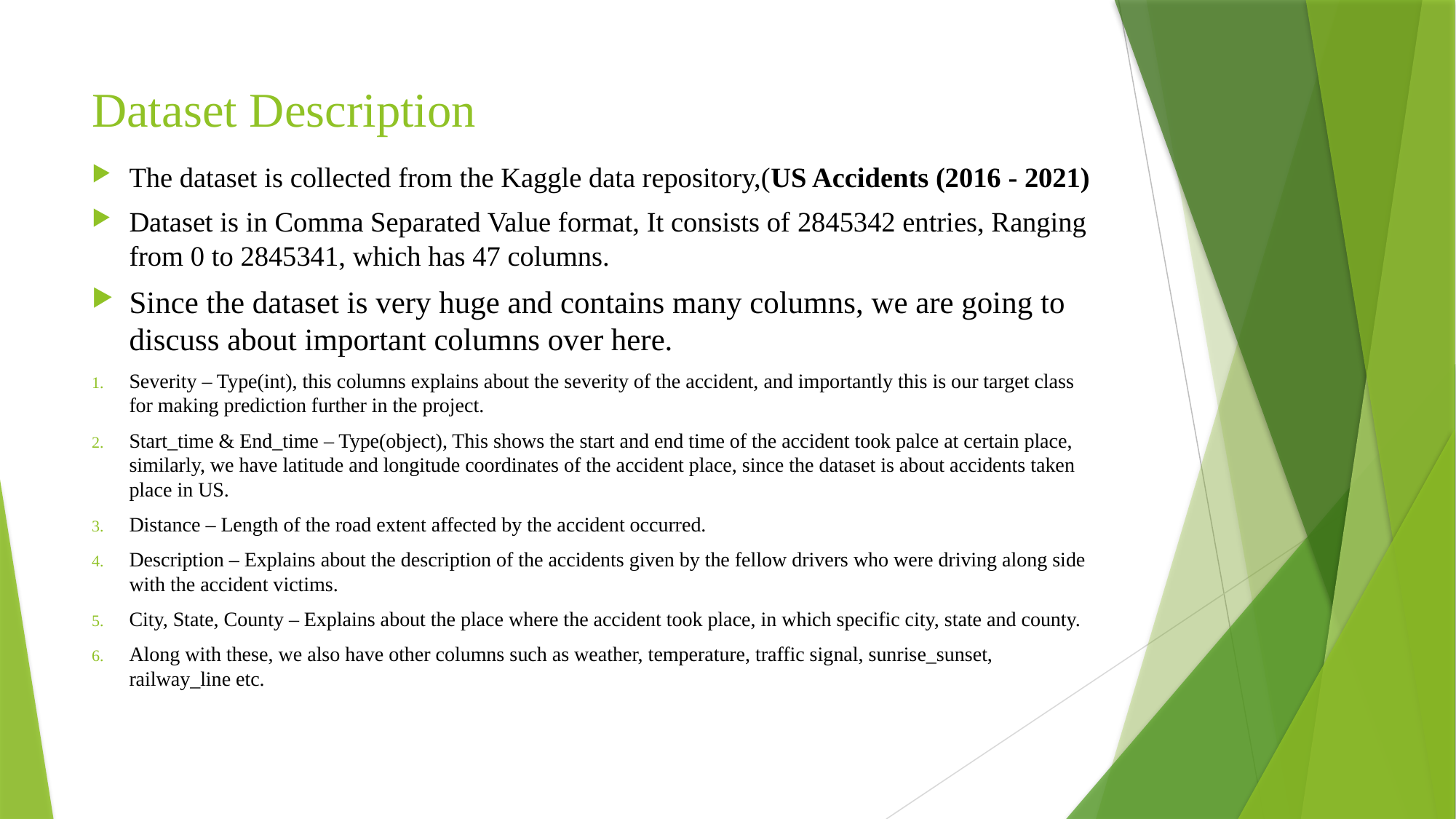

# Dataset Description
The dataset is collected from the Kaggle data repository,(US Accidents (2016 - 2021)
Dataset is in Comma Separated Value format, It consists of 2845342 entries, Ranging from 0 to 2845341, which has 47 columns.
Since the dataset is very huge and contains many columns, we are going to discuss about important columns over here.
Severity – Type(int), this columns explains about the severity of the accident, and importantly this is our target class for making prediction further in the project.
Start_time & End_time – Type(object), This shows the start and end time of the accident took palce at certain place, similarly, we have latitude and longitude coordinates of the accident place, since the dataset is about accidents taken place in US.
Distance – Length of the road extent affected by the accident occurred.
Description – Explains about the description of the accidents given by the fellow drivers who were driving along side with the accident victims.
City, State, County – Explains about the place where the accident took place, in which specific city, state and county.
Along with these, we also have other columns such as weather, temperature, traffic signal, sunrise_sunset, railway_line etc.